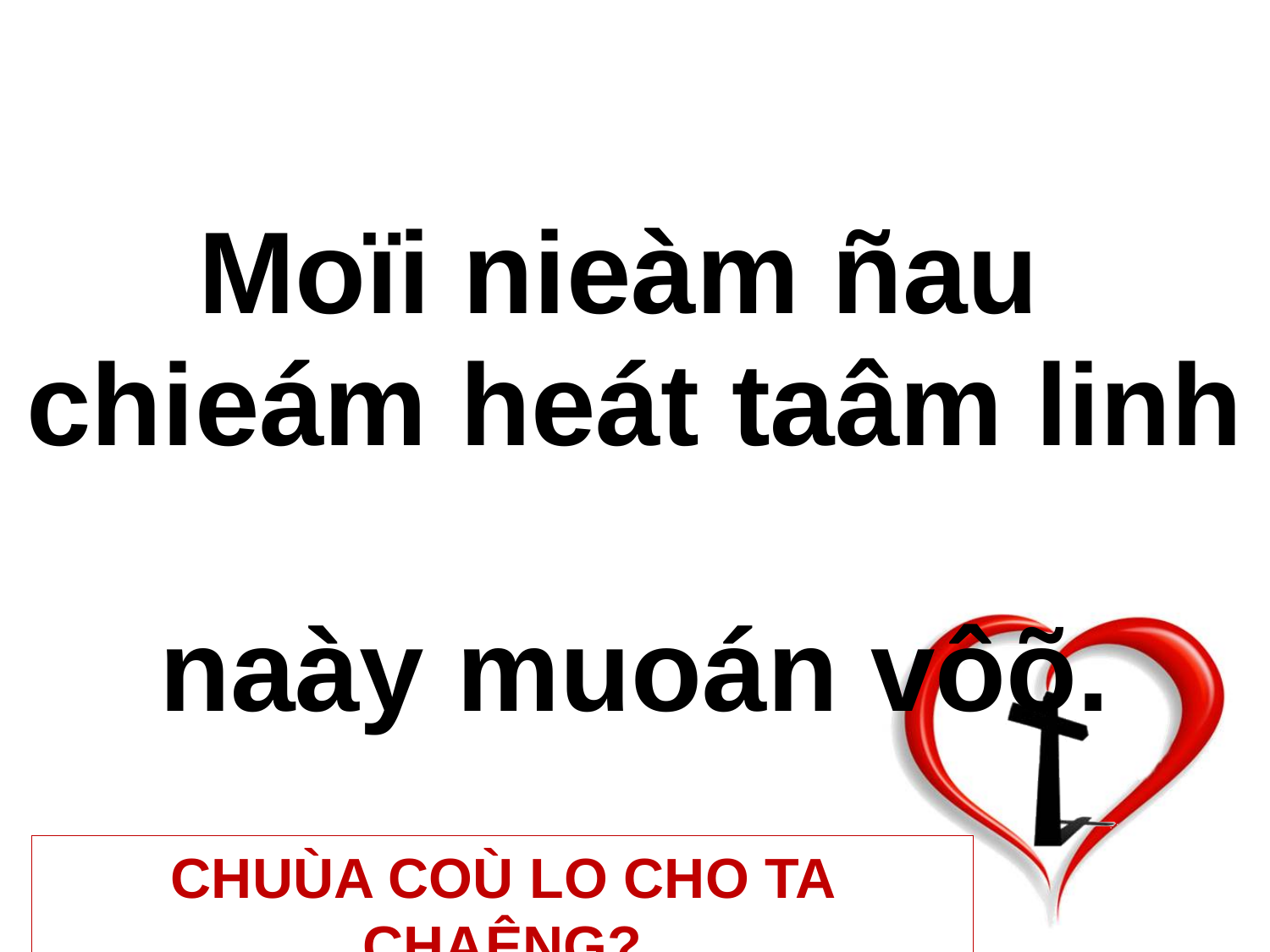

Moïi nieàm ñau
chieám heát taâm linh
naày muoán vôõ.
CHUÙA COÙ LO CHO TA CHAÊNG?